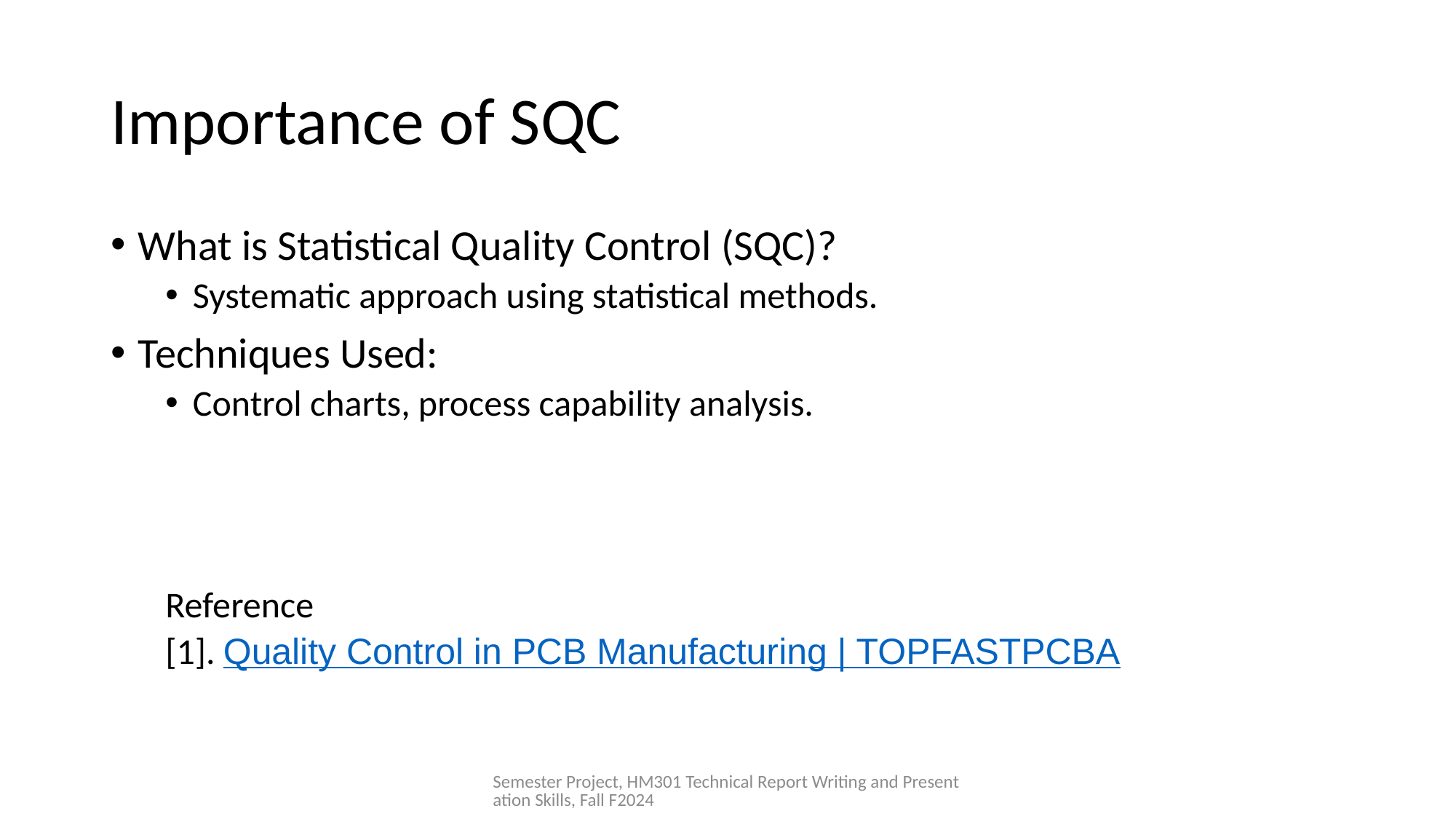

# Importance of SQC
What is Statistical Quality Control (SQC)?
Systematic approach using statistical methods.
Techniques Used:
Control charts, process capability analysis.

Reference
[1]. Quality Control in PCB Manufacturing | TOPFASTPCBA
Semester Project, HM301 Technical Report Writing and Presentation Skills, Fall F2024